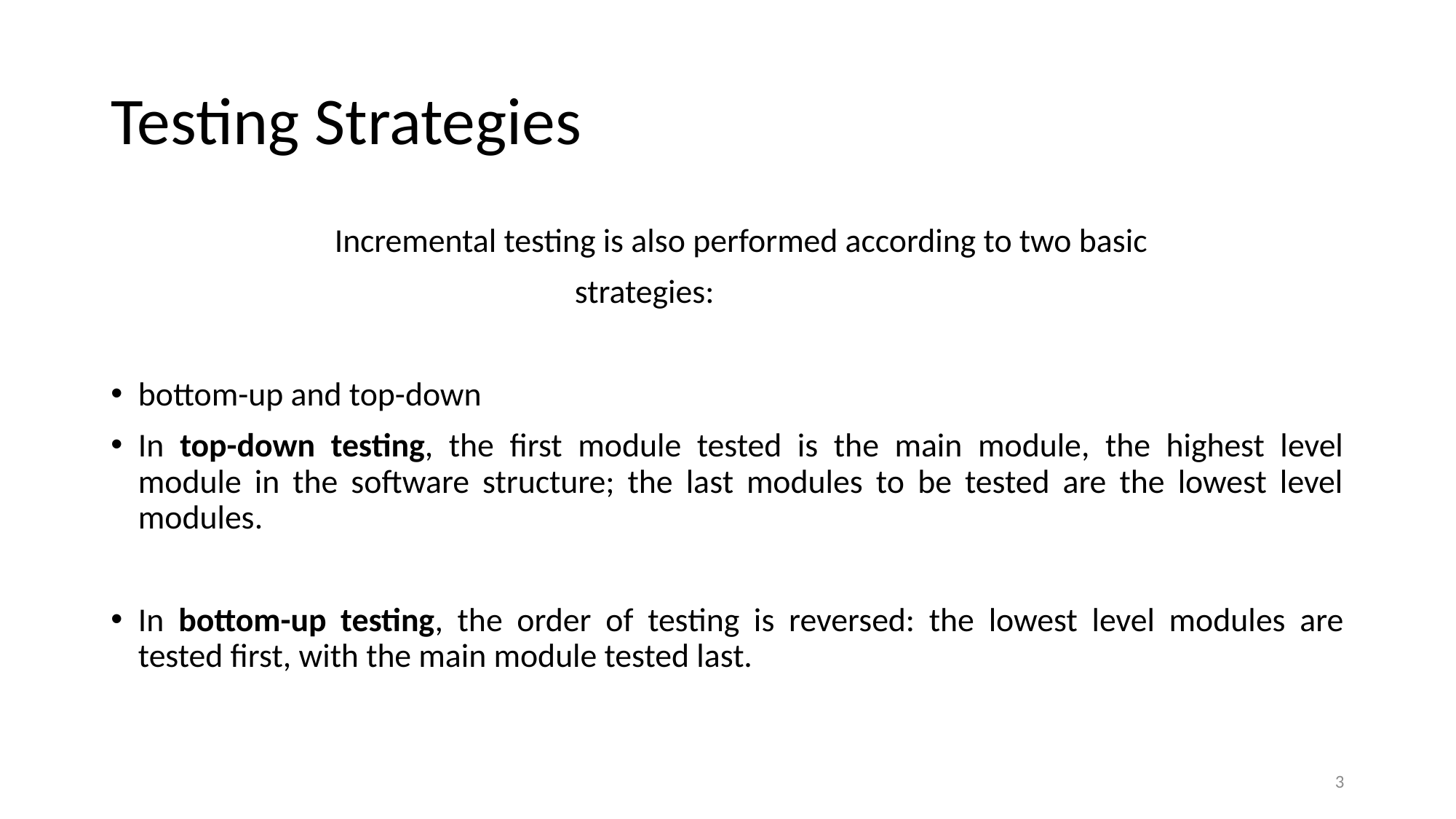

# Testing Strategies
	Incremental testing is also performed according to two basic
					strategies:

bottom-up and top-down
In top-down testing, the first module tested is the main module, the highest level module in the software structure; the last modules to be tested are the lowest level modules.

In bottom-up testing, the order of testing is reversed: the lowest level modules are tested first, with the main module tested last.
3